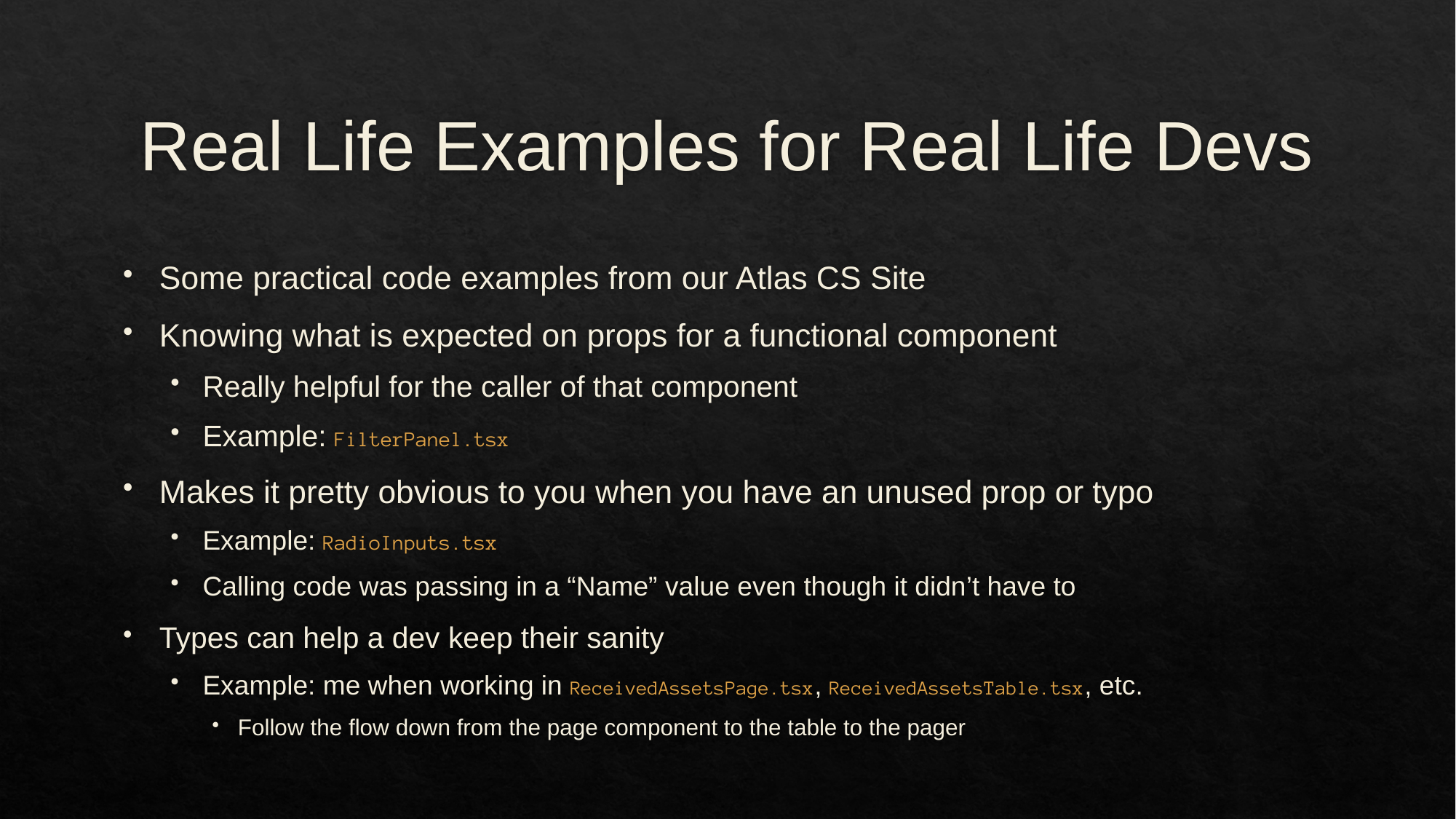

# Real Life Examples for Real Life Devs
Some practical code examples from our Atlas CS Site
Knowing what is expected on props for a functional component
Really helpful for the caller of that component
Example: FilterPanel.tsx
Makes it pretty obvious to you when you have an unused prop or typo
Example: RadioInputs.tsx
Calling code was passing in a “Name” value even though it didn’t have to
Types can help a dev keep their sanity
Example: me when working in ReceivedAssetsPage.tsx, ReceivedAssetsTable.tsx, etc.
Follow the flow down from the page component to the table to the pager